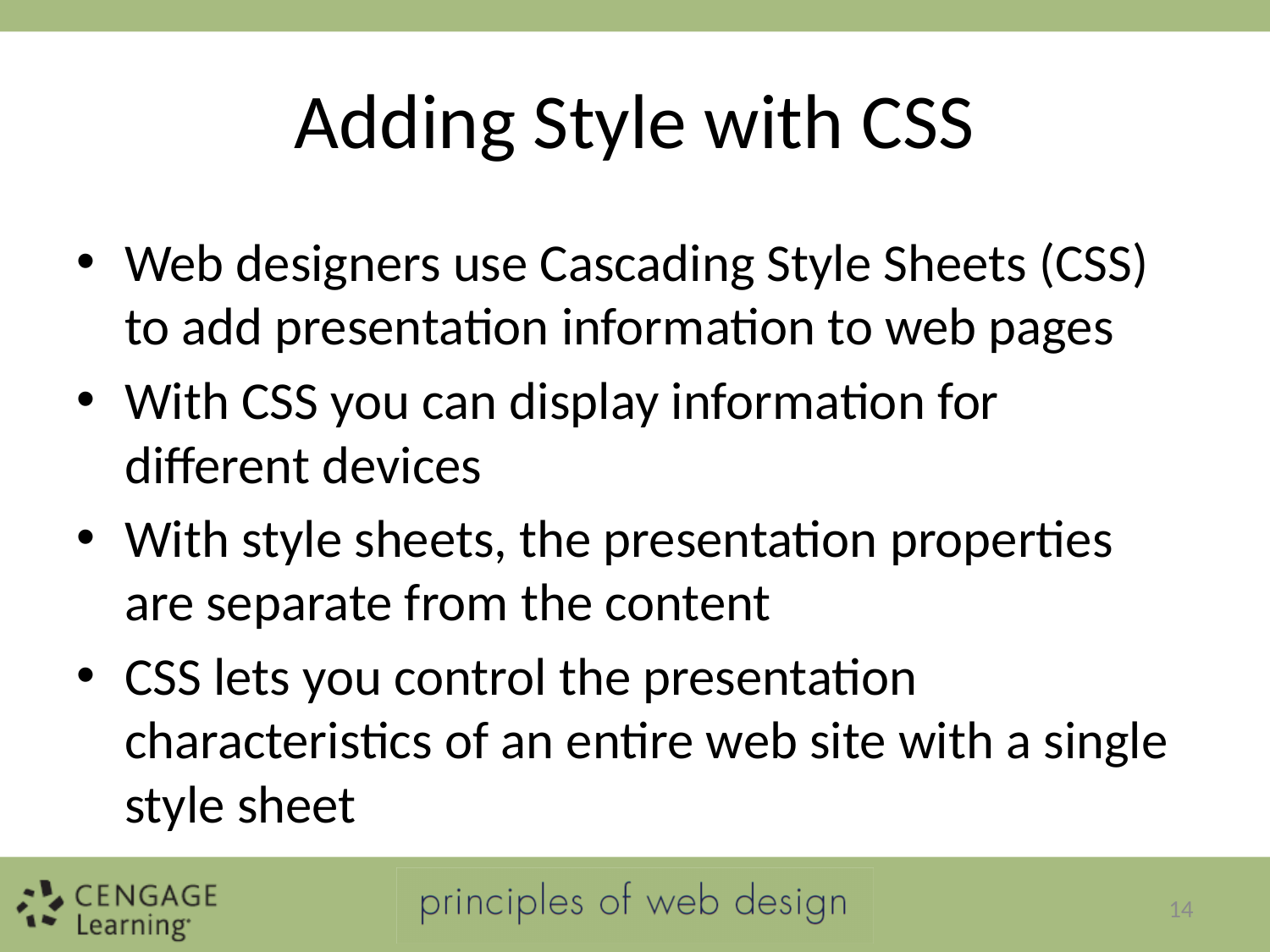

# Adding Style with CSS
Web designers use Cascading Style Sheets (CSS) to add presentation information to web pages
With CSS you can display information for different devices
With style sheets, the presentation properties are separate from the content
CSS lets you control the presentation characteristics of an entire web site with a single style sheet

14